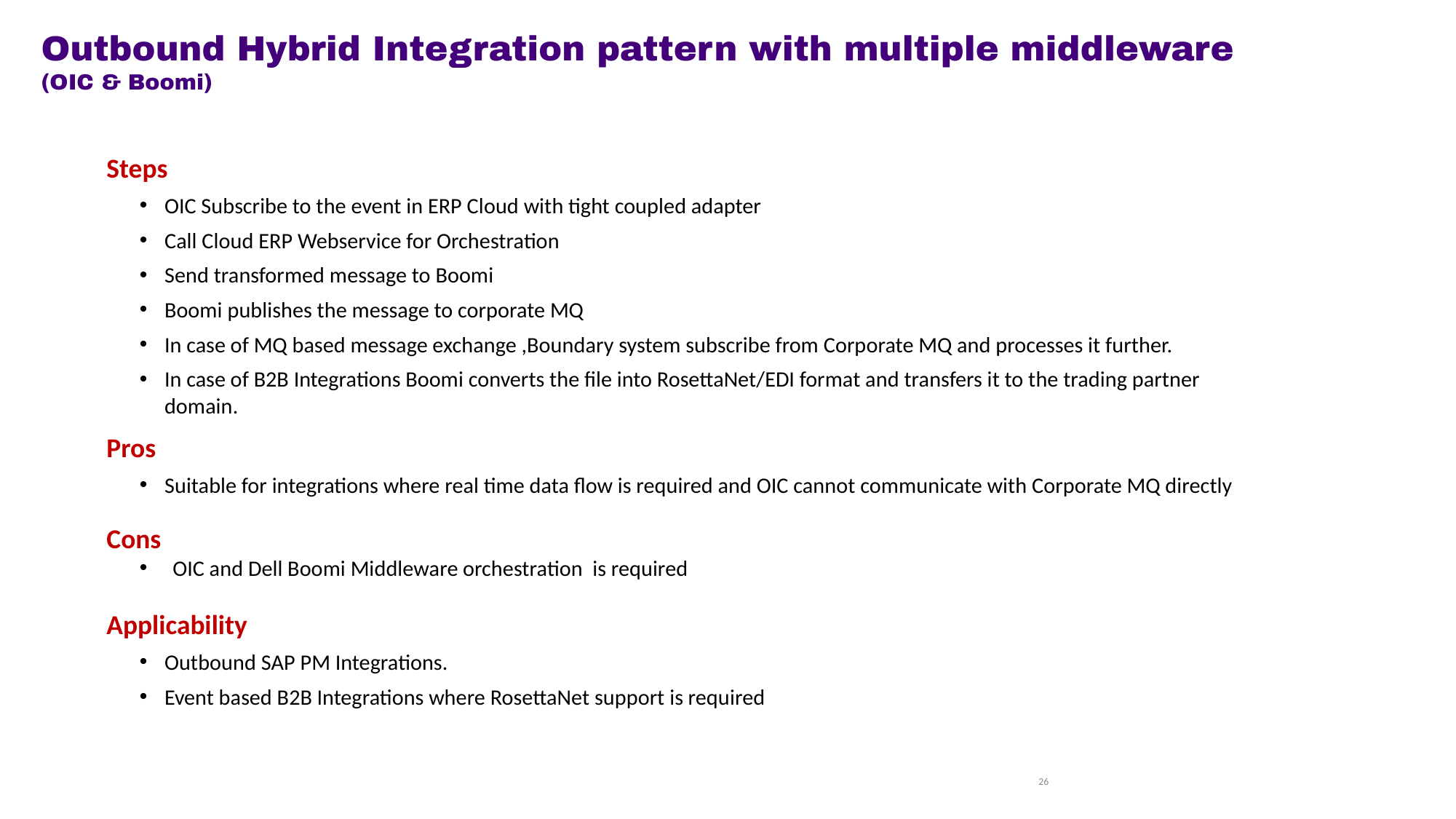

Outbound Hybrid Integration pattern with multiple middleware
(OIC & Boomi)

Steps
OIC Subscribe to the event in ERP Cloud with tight coupled adapter
Call Cloud ERP Webservice for Orchestration
Send transformed message to Boomi
Boomi publishes the message to corporate MQ
In case of MQ based message exchange ,Boundary system subscribe from Corporate MQ and processes it further.
In case of B2B Integrations Boomi converts the file into RosettaNet/EDI format and transfers it to the trading partner domain.

Pros
Suitable for integrations where real time data flow is required and OIC cannot communicate with Corporate MQ directly
Cons
OIC and Dell Boomi Middleware orchestration  is required

Applicability
Outbound SAP PM Integrations.
Event based B2B Integrations where RosettaNet support is required

26